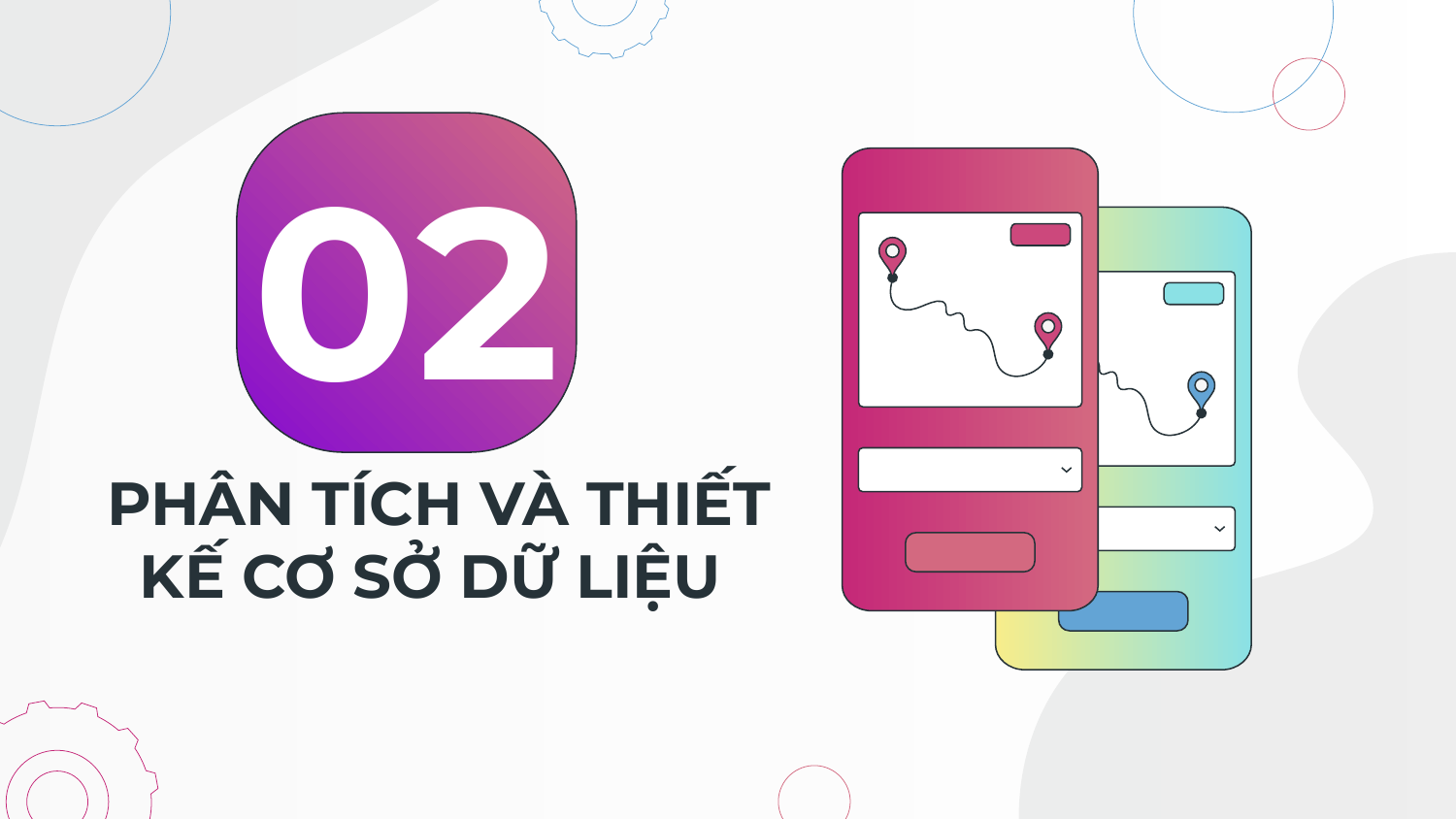

02

# PHÂN TÍCH VÀ THIẾT KẾ CƠ SỞ DỮ LIỆU